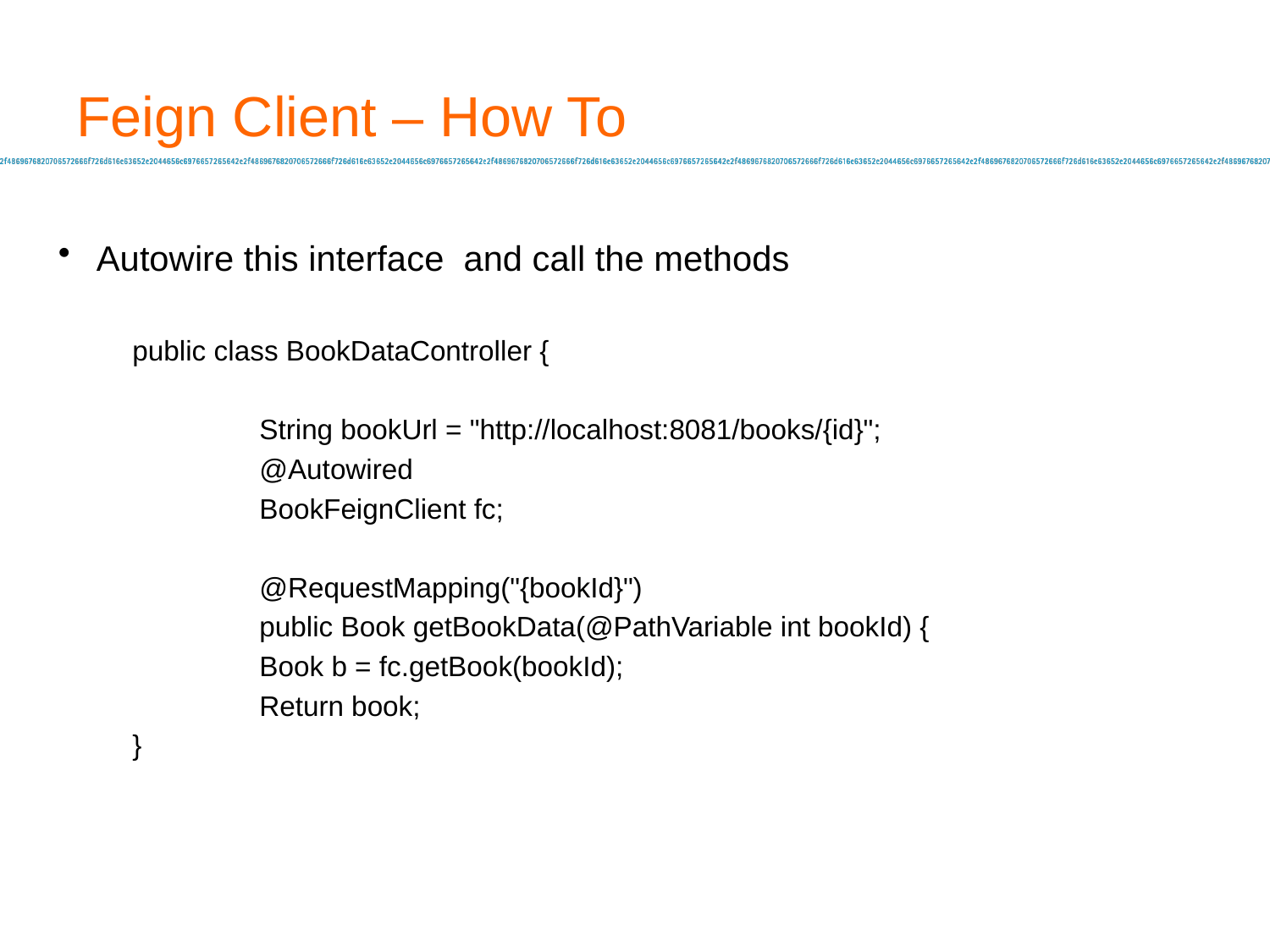

# Feign Client – How To

Autowire this interface  and call the methods

public class BookDataController {

	String bookUrl = "http://localhost:8081/books/{id}";
	@Autowired
	BookFeignClient fc;

	@RequestMapping("{bookId}")
	public Book getBookData(@PathVariable int bookId) {
	Book b = fc.getBook(bookId);
	Return book;
}